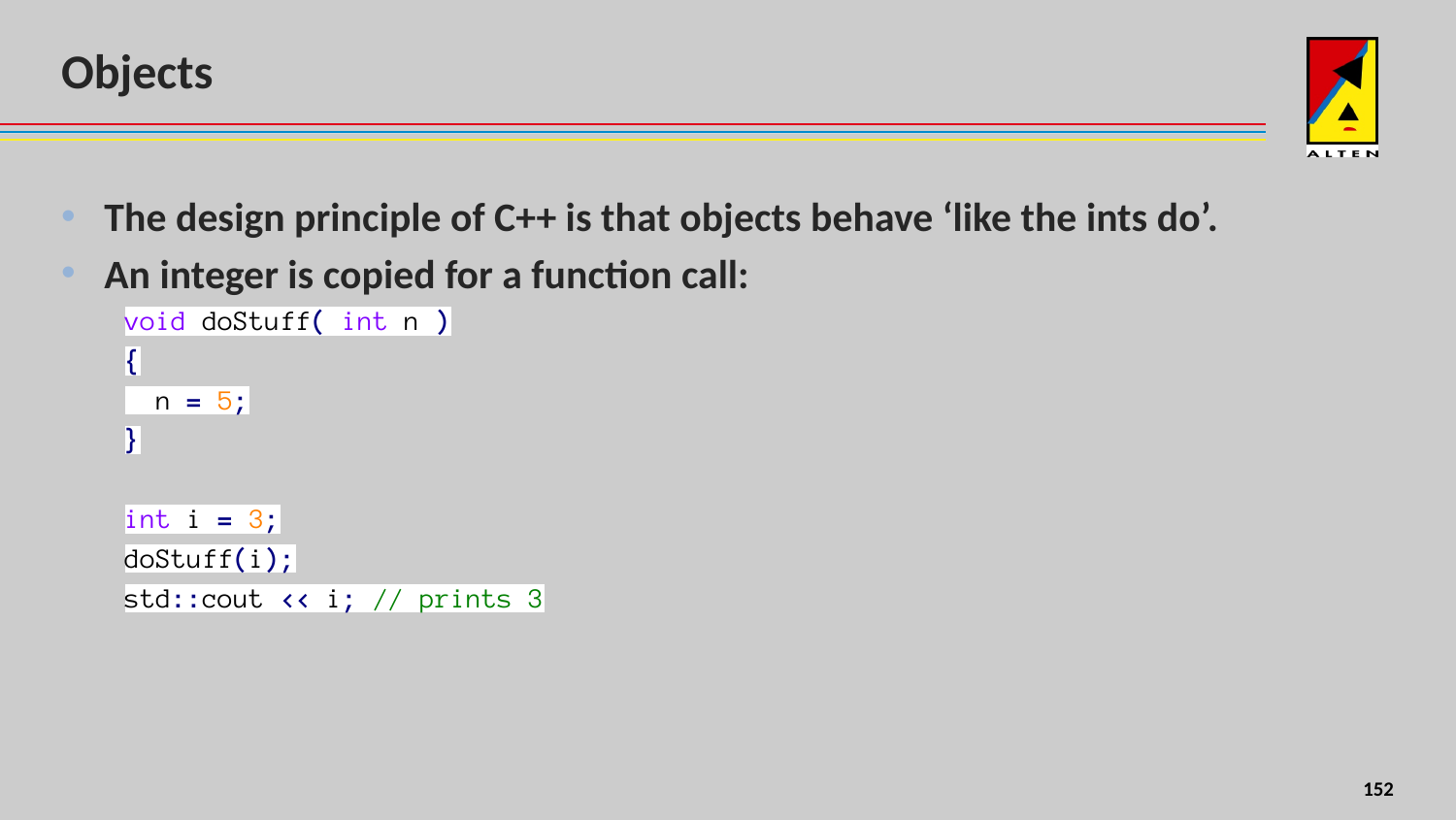

# Objects
The design principle of C++ is that objects behave ‘like the ints do’.
An integer is copied for a function call:
void doStuff( int n )
{
  n = 5;
}

int i = 3;
doStuff(i);
std::cout << i; // prints 3
152